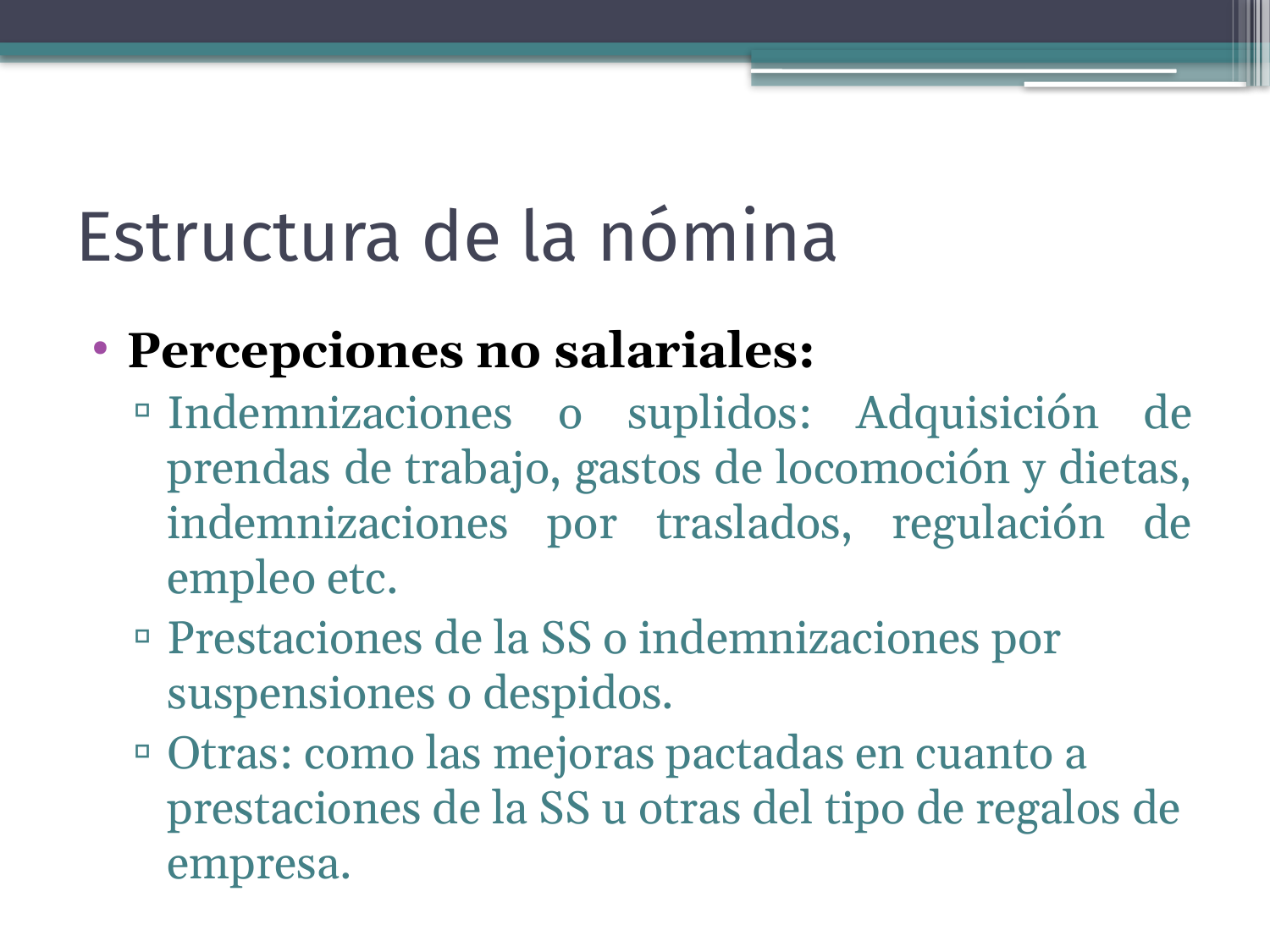

# Estructura de la nómina
Percepciones no salariales:
Indemnizaciones o suplidos: Adquisición de prendas de trabajo, gastos de locomoción y dietas, indemnizaciones por traslados, regulación de empleo etc.
Prestaciones de la SS o indemnizaciones por suspensiones o despidos.
Otras: como las mejoras pactadas en cuanto a prestaciones de la SS u otras del tipo de regalos de empresa.